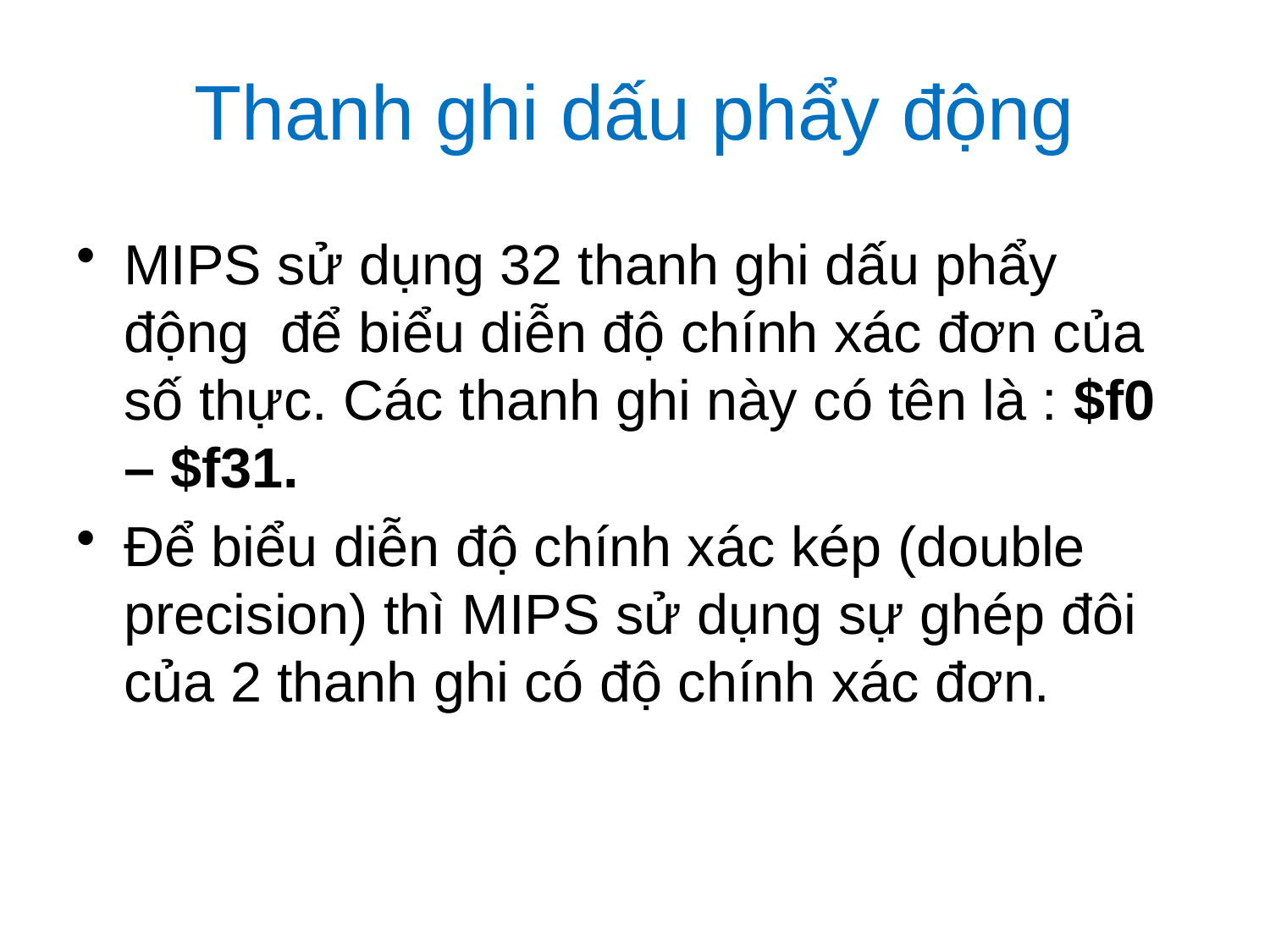

# Thanh ghi dấu phẩy động
MIPS sử dụng 32 thanh ghi dấu phẩy động  để biểu diễn độ chính xác đơn của số thực. Các thanh ghi này có tên là : $f0 – $f31.
Để biểu diễn độ chính xác kép (double precision) thì MIPS sử dụng sự ghép đôi của 2 thanh ghi có độ chính xác đơn.